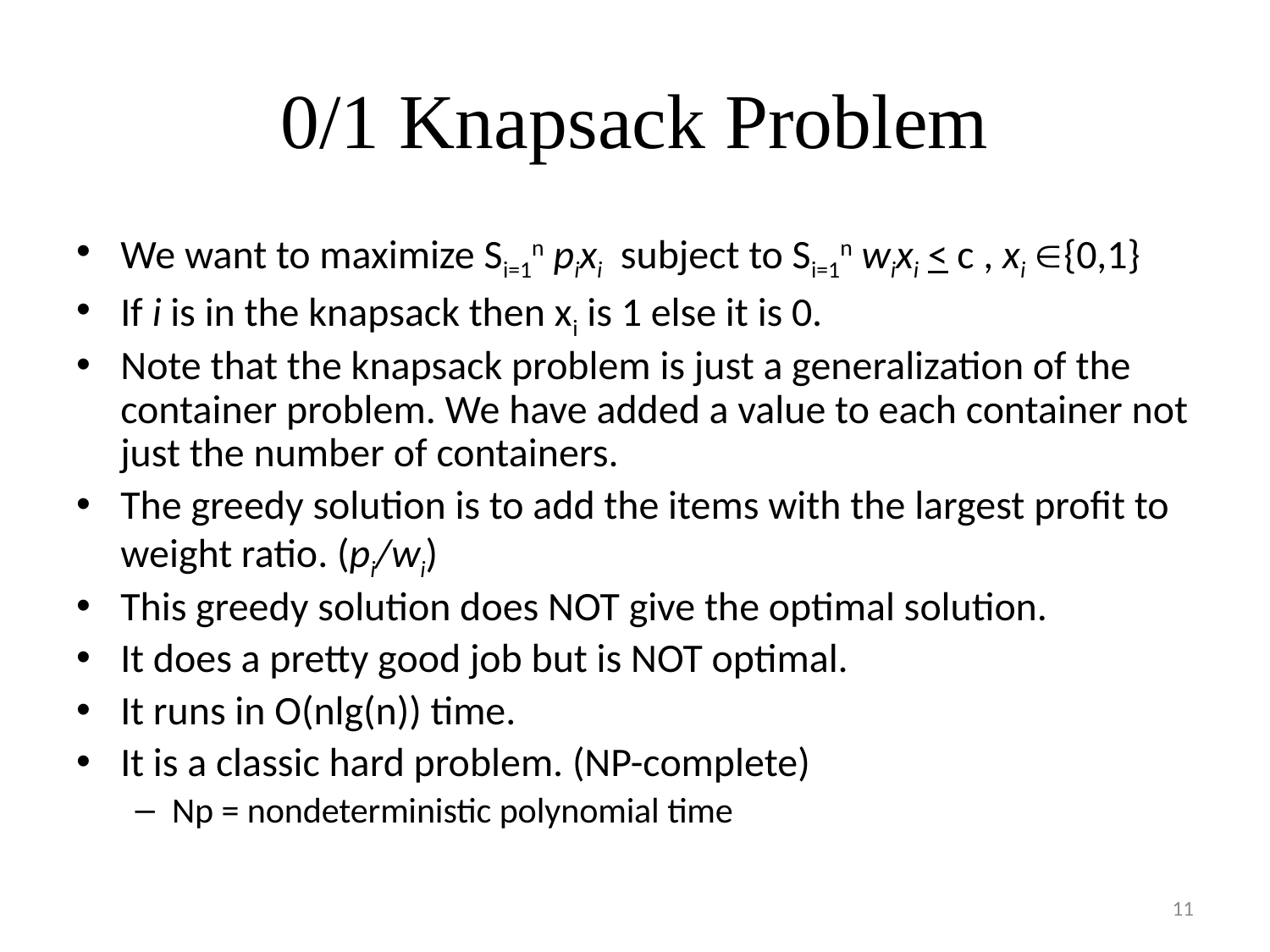

# 0/1 Knapsack Problem
We want to maximize Si=1n pixi  subject to Si=1n wixi < c , xi ∈{0,1}
If i is in the knapsack then xi is 1 else it is 0.
Note that the knapsack problem is just a generalization of the container problem. We have added a value to each container not just the number of containers.
The greedy solution is to add the items with the largest profit to weight ratio. (pi/wi)
This greedy solution does NOT give the optimal solution.
It does a pretty good job but is NOT optimal.
It runs in O(nlg(n)) time.
It is a classic hard problem. (NP-complete)
Np = nondeterministic polynomial time

11